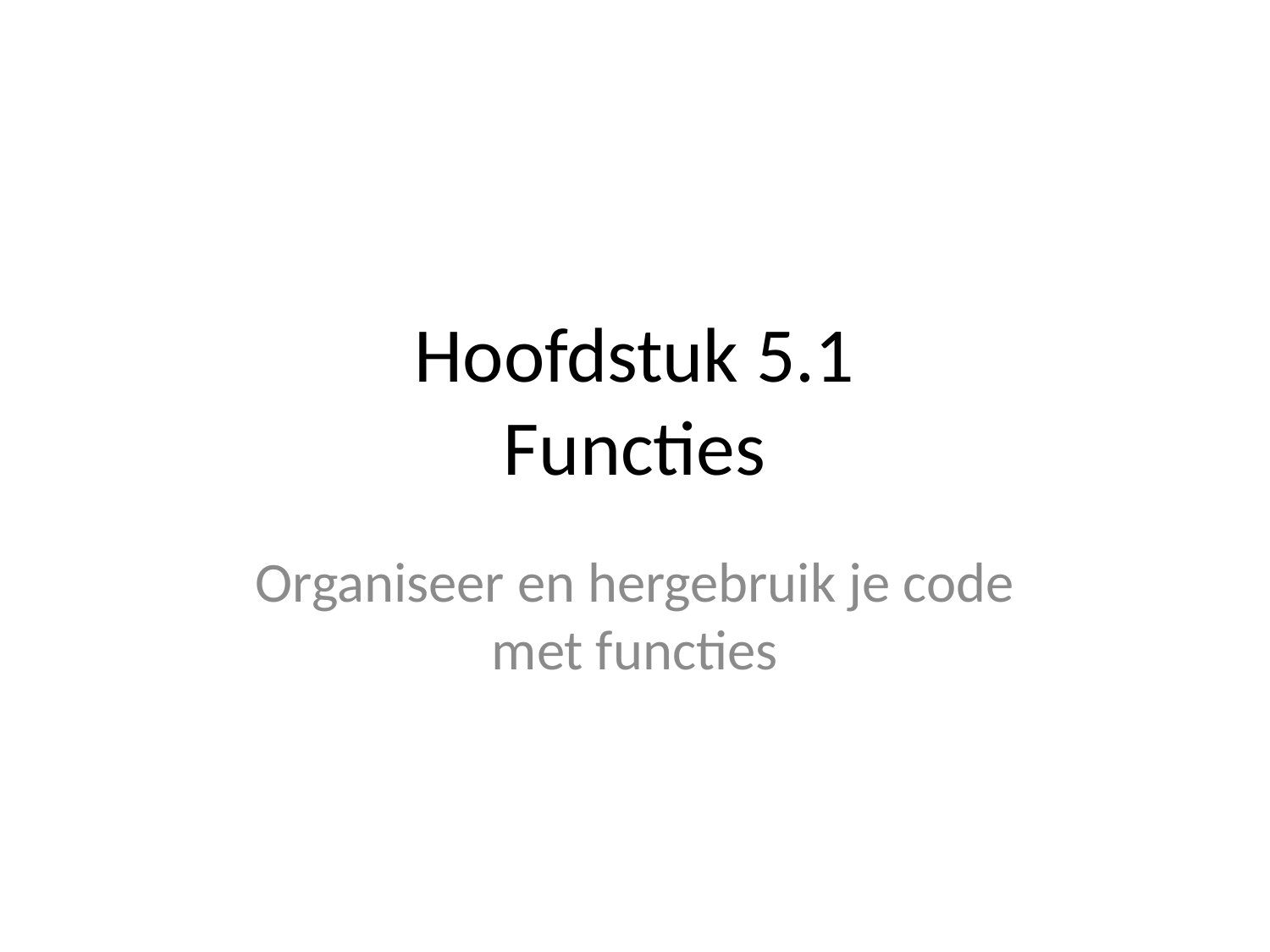

# Hoofdstuk 5.1
Functies
Organiseer en hergebruik je code met functies